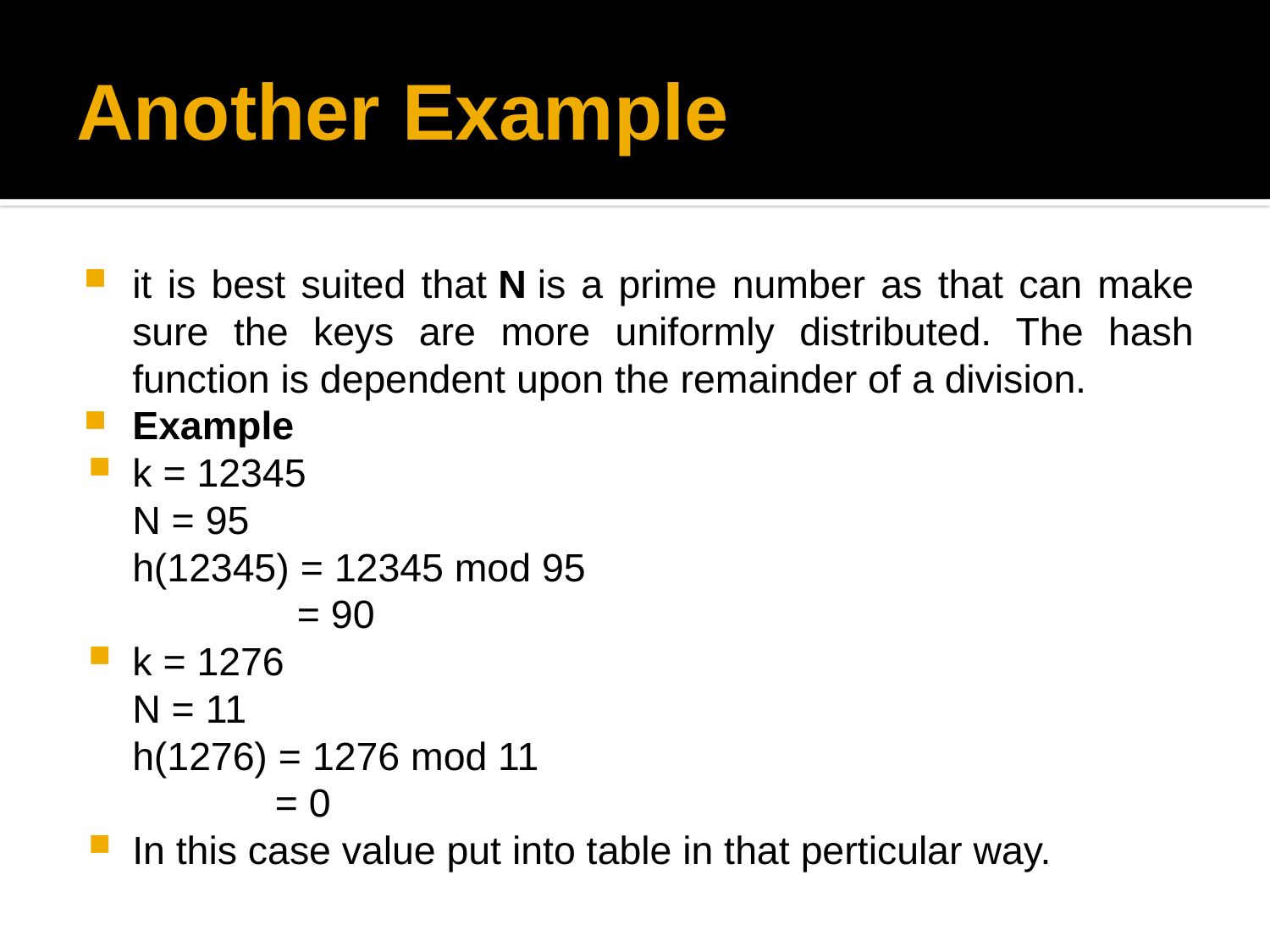

# Another Example
it is best suited that N is a prime number as that can make sure the keys are more uniformly distributed. The hash function is dependent upon the remainder of a division.
Example
k = 12345
N = 95
h(12345) = 12345 mod 95 
               = 90
k = 1276
N = 11
h(1276) = 1276 mod 11 
             = 0
In this case value put into table in that perticular way.